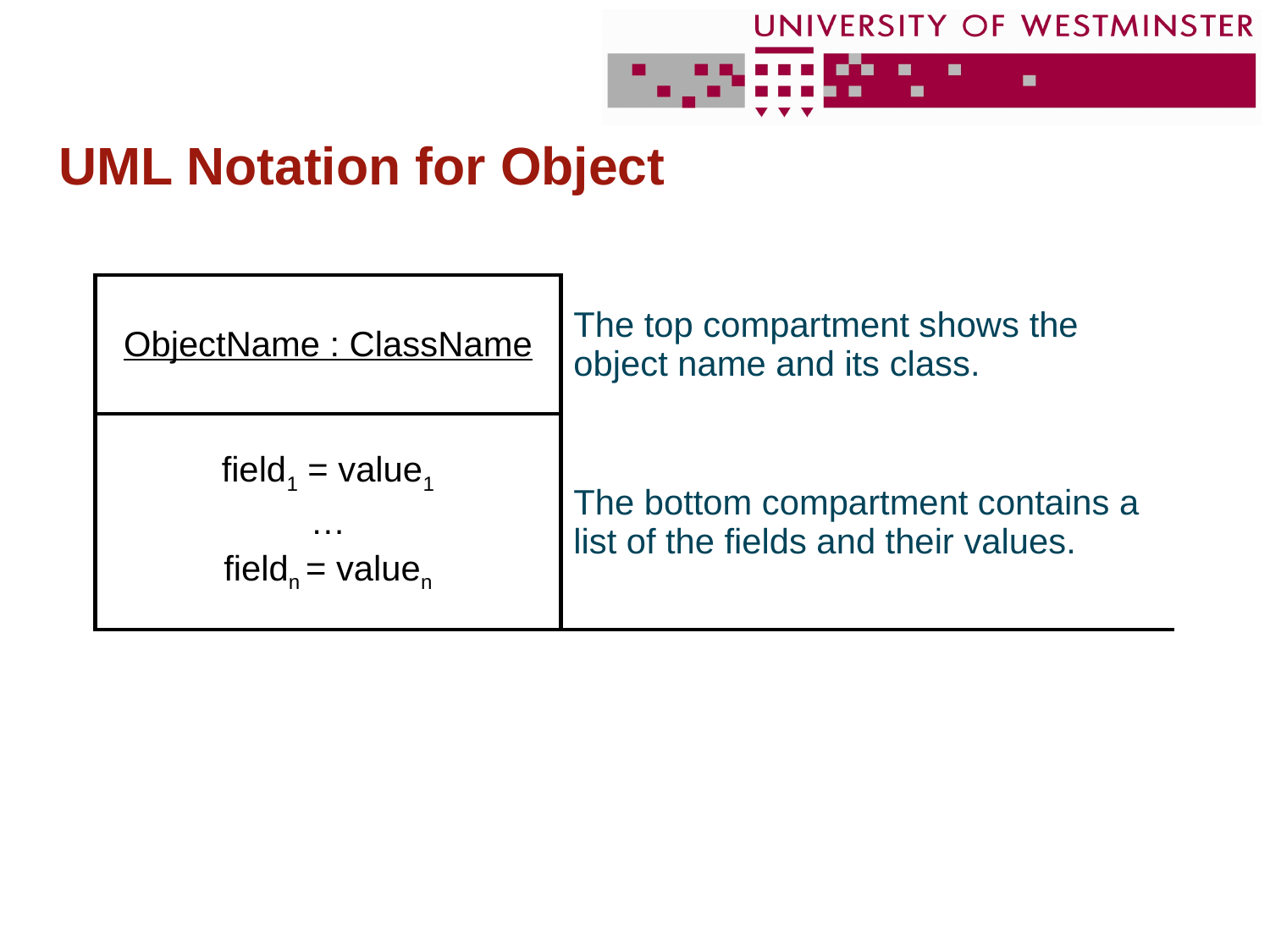

# UML Notation for Object
| ObjectName : ClassName | The top compartment shows the object name and its class. |
| --- | --- |
| field1 = value1 … fieldn = valuen | The bottom compartment contains a list of the fields and their values. |
|  |  |